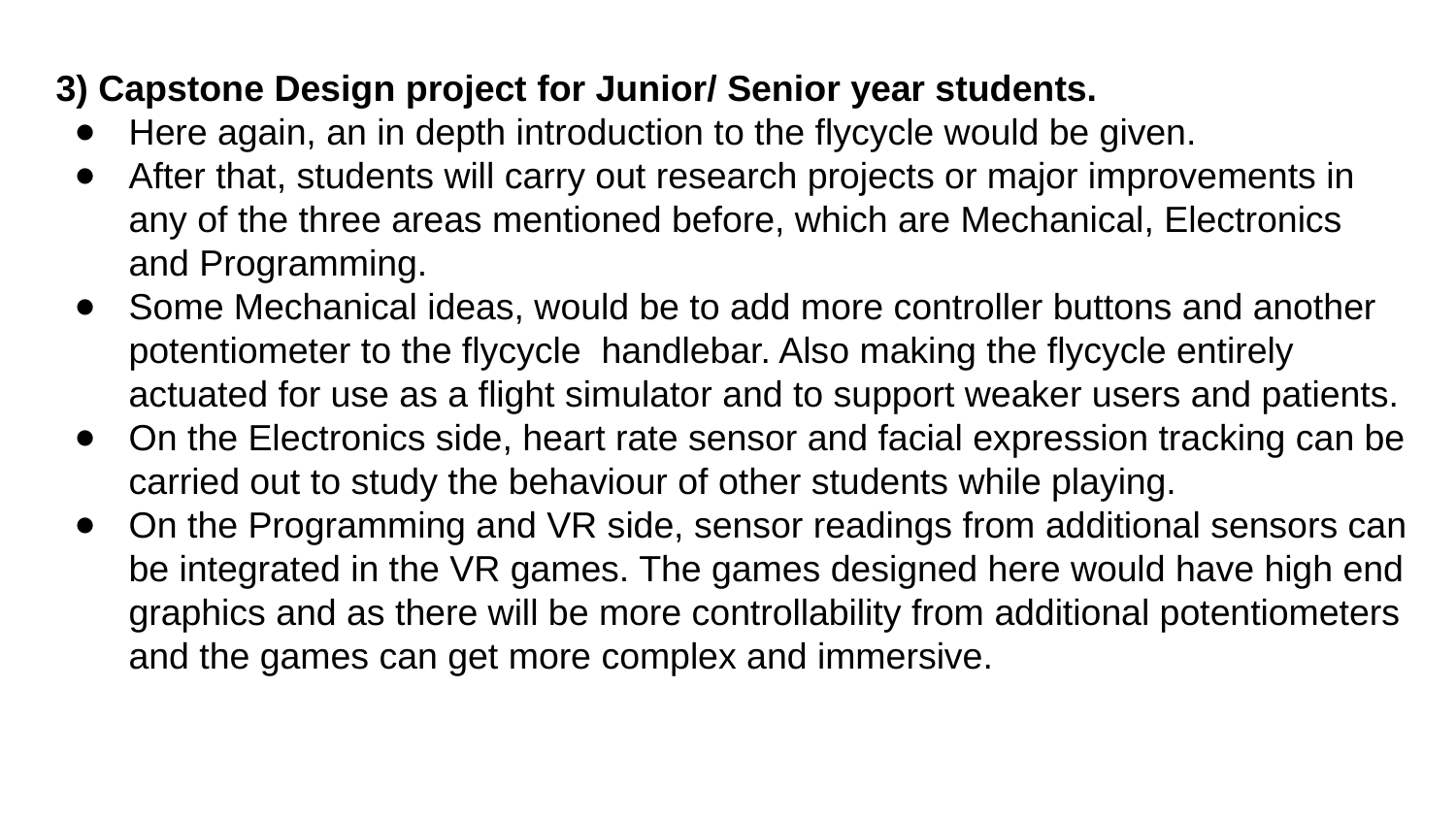

3) Capstone Design project for Junior/ Senior year students.
Here again, an in depth introduction to the flycycle would be given.
After that, students will carry out research projects or major improvements in any of the three areas mentioned before, which are Mechanical, Electronics and Programming.
Some Mechanical ideas, would be to add more controller buttons and another potentiometer to the flycycle  handlebar. Also making the flycycle entirely actuated for use as a flight simulator and to support weaker users and patients.
On the Electronics side, heart rate sensor and facial expression tracking can be carried out to study the behaviour of other students while playing.
On the Programming and VR side, sensor readings from additional sensors can be integrated in the VR games. The games designed here would have high end graphics and as there will be more controllability from additional potentiometers and the games can get more complex and immersive.